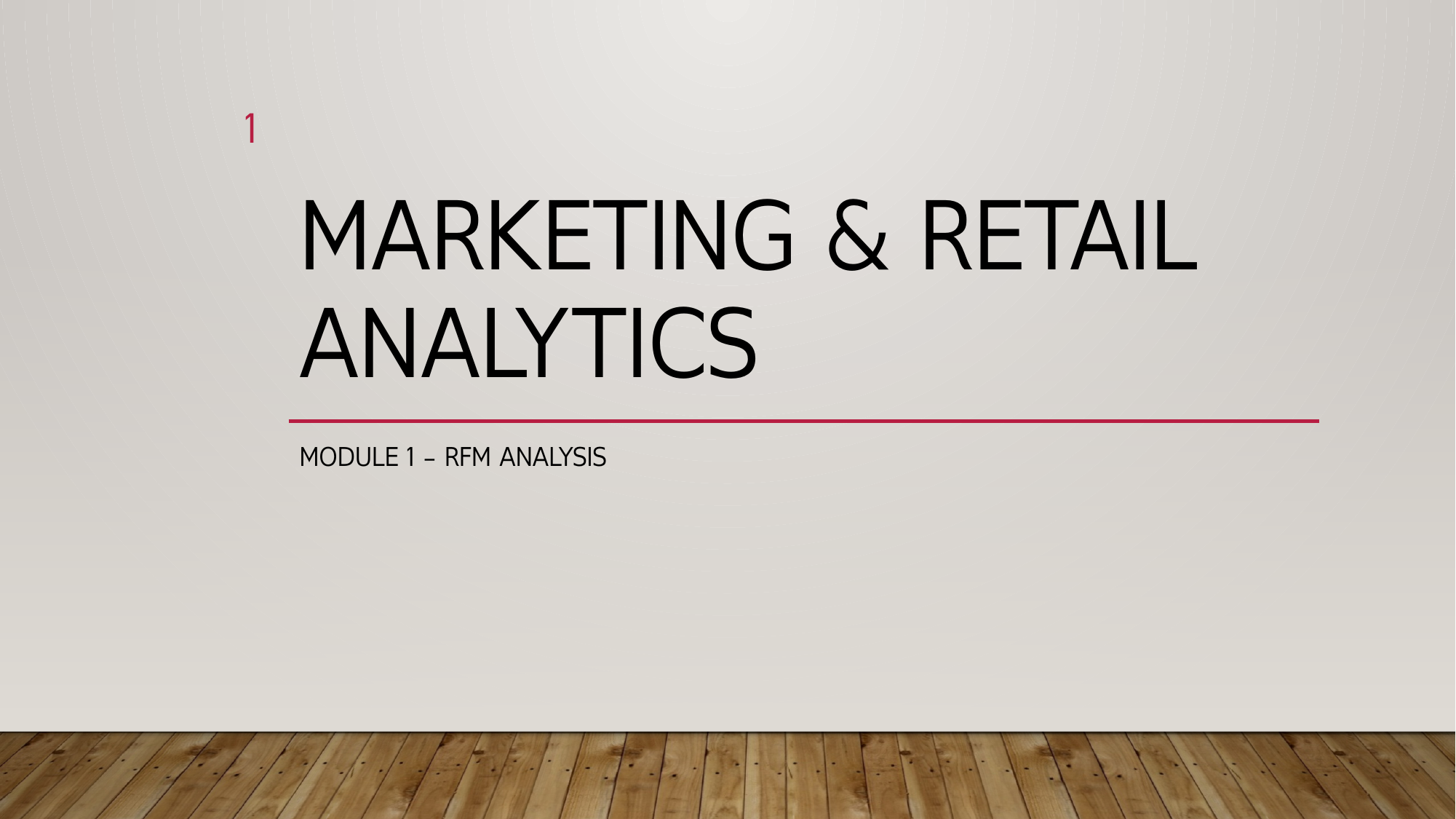

1
# Marketing & Retail Analytics
Module 1 – RFM Analysis